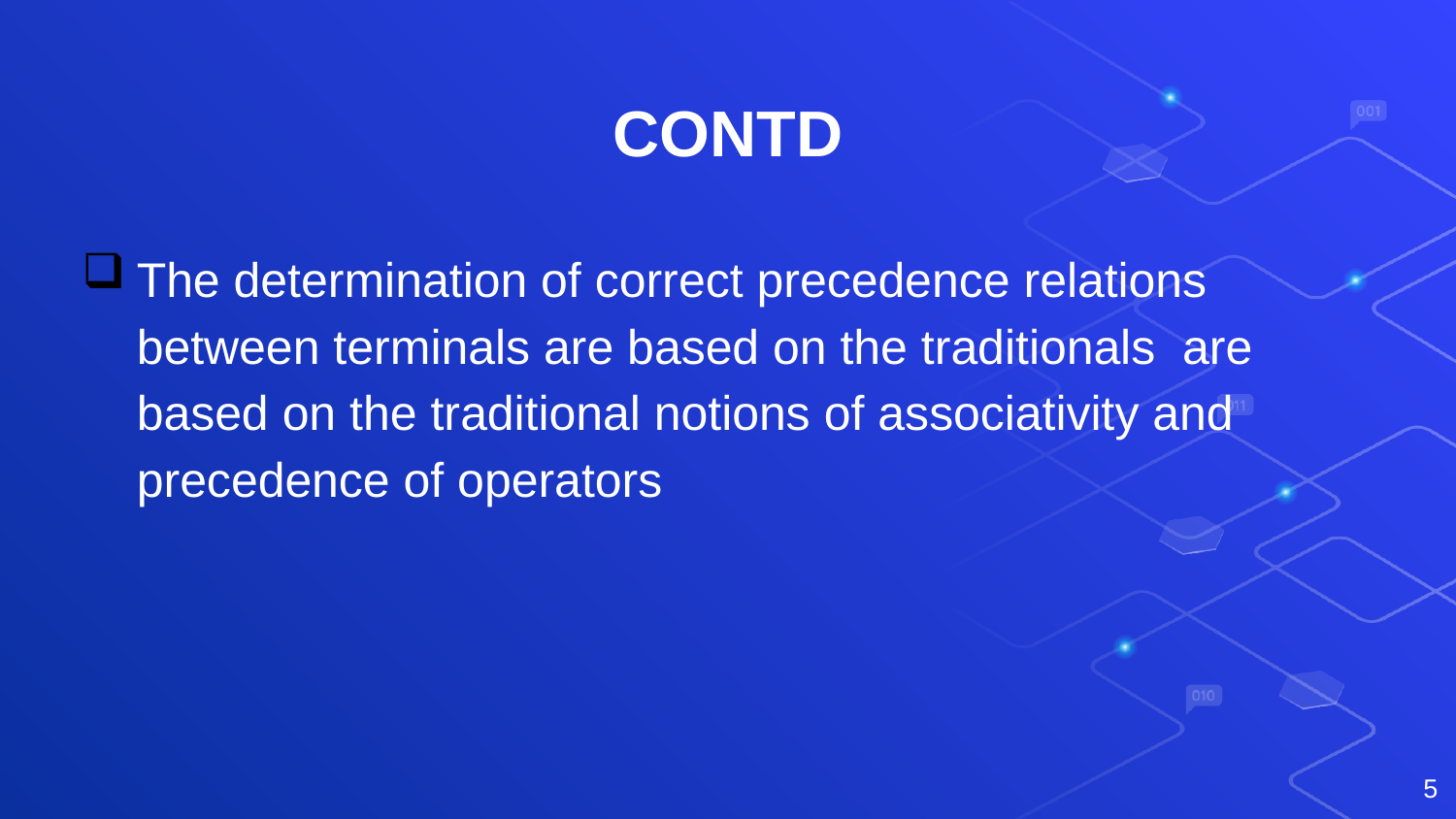

# CONTD
The determination of correct precedence relations between terminals are based on the traditionals  are based on the traditional notions of associativity and precedence of operators
5